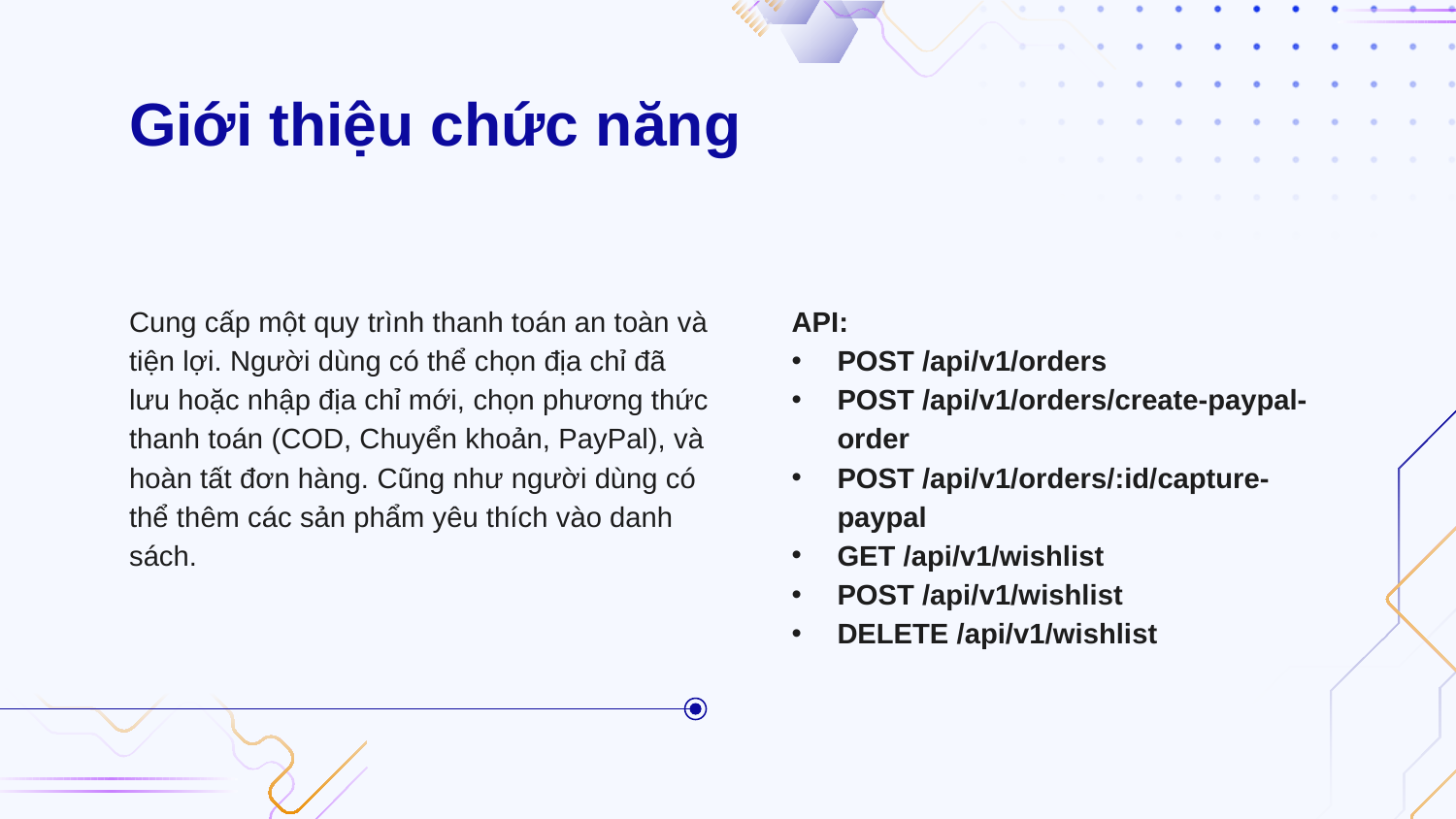

# Giới thiệu chức năng
Cung cấp một quy trình thanh toán an toàn và tiện lợi. Người dùng có thể chọn địa chỉ đã lưu hoặc nhập địa chỉ mới, chọn phương thức thanh toán (COD, Chuyển khoản, PayPal), và hoàn tất đơn hàng. Cũng như người dùng có thể thêm các sản phẩm yêu thích vào danh sách.
API:
POST /api/v1/orders
POST /api/v1/orders/create-paypal-order
POST /api/v1/orders/:id/capture-paypal
GET /api/v1/wishlist
POST /api/v1/wishlist
DELETE /api/v1/wishlist